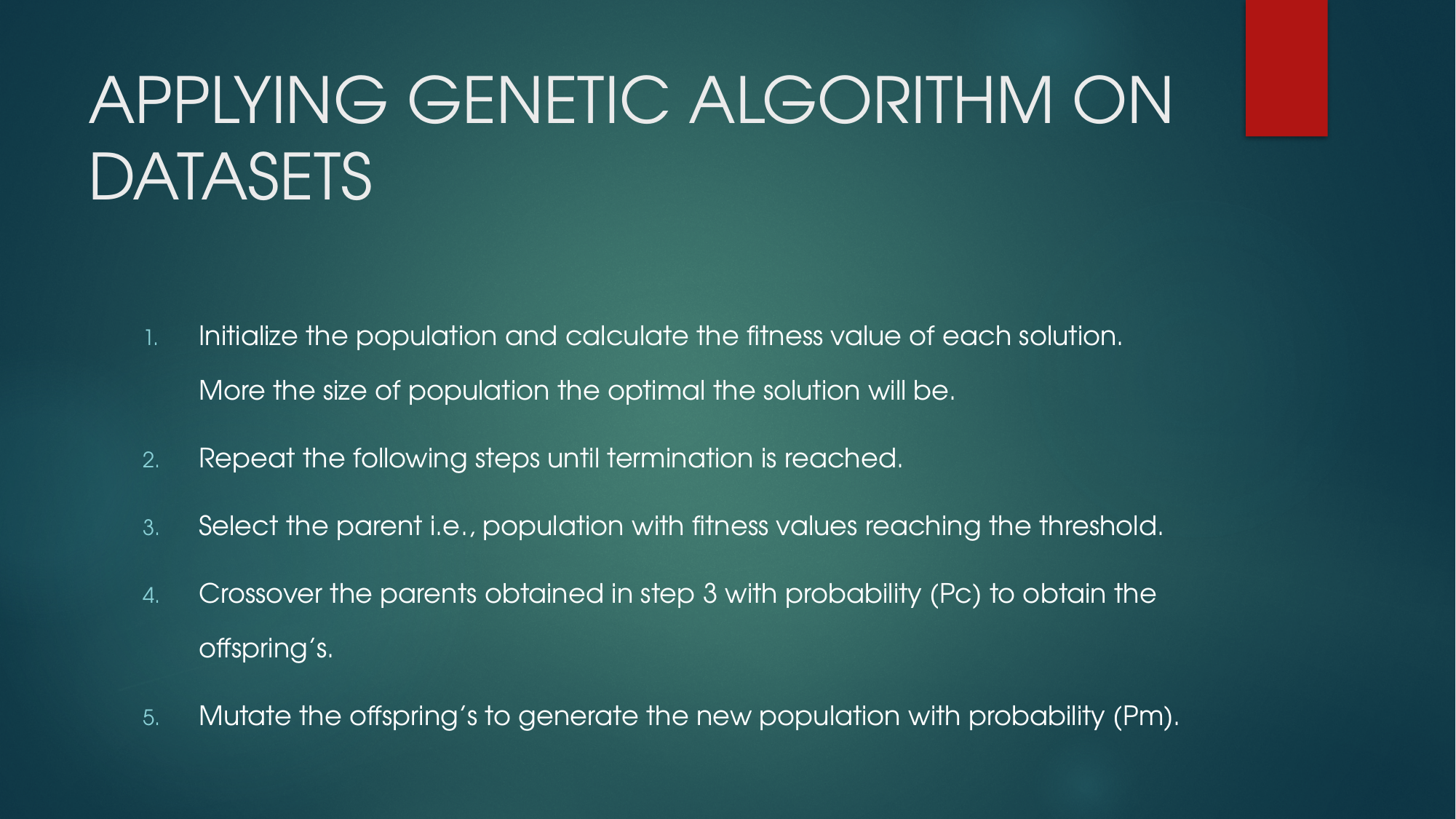

# APPLYING GENETIC ALGORITHM ON DATASETS

Initialize the population and calculate the fitness value of each solution. More the size of population the optimal the solution will be.
Repeat the following steps until termination is reached.
Select the parent i.e., population with fitness values reaching the threshold.
Crossover the parents obtained in step 3 with probability (Pc) to obtain the offspring’s.
Mutate the offspring’s to generate the new population with probability (Pm).